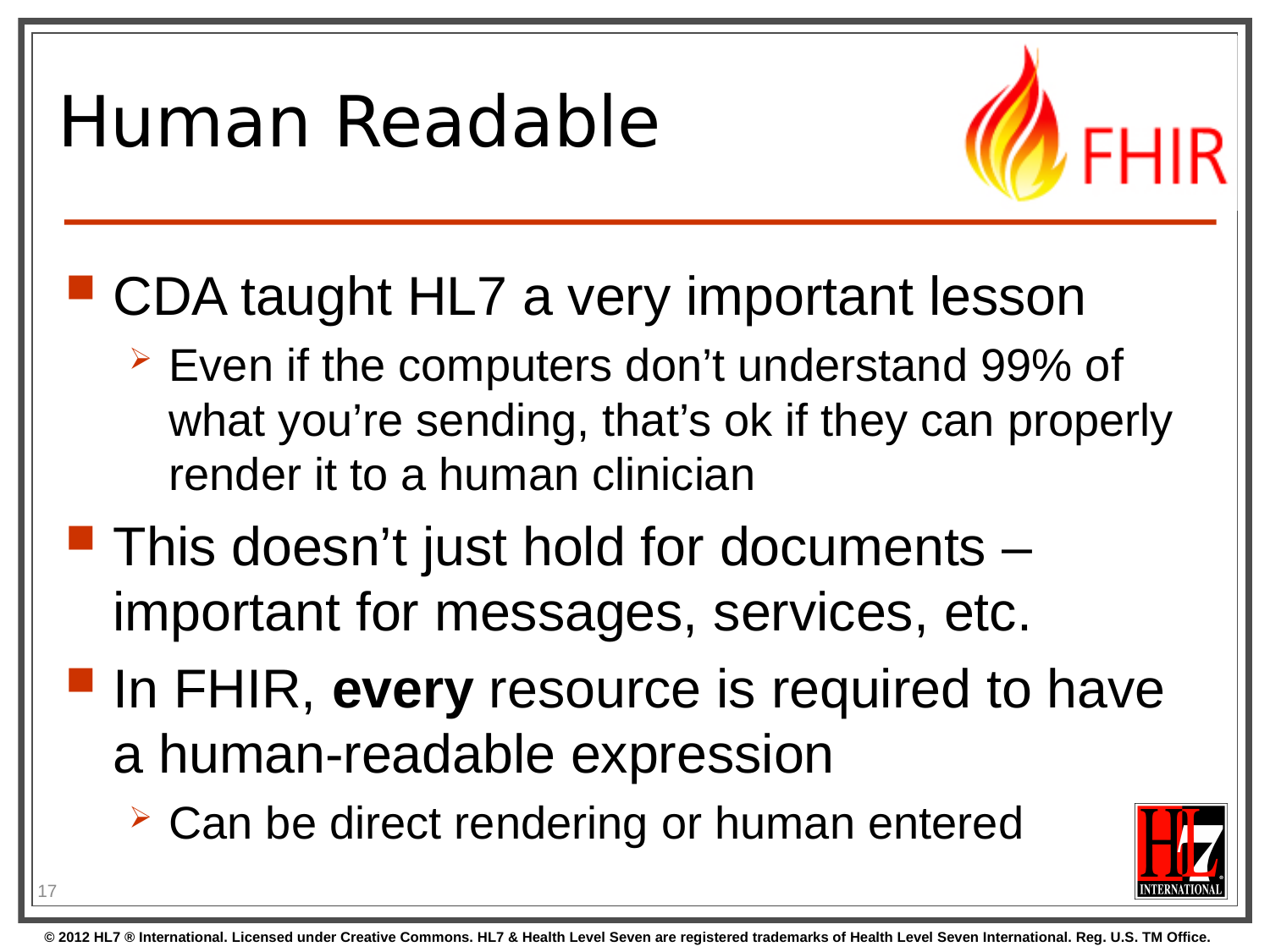

# Human Readable
CDA taught HL7 a very important lesson
Even if the computers don’t understand 99% of what you’re sending, that’s ok if they can properly render it to a human clinician
This doesn’t just hold for documents – important for messages, services, etc.
In FHIR, every resource is required to have a human-readable expression
Can be direct rendering or human entered
17